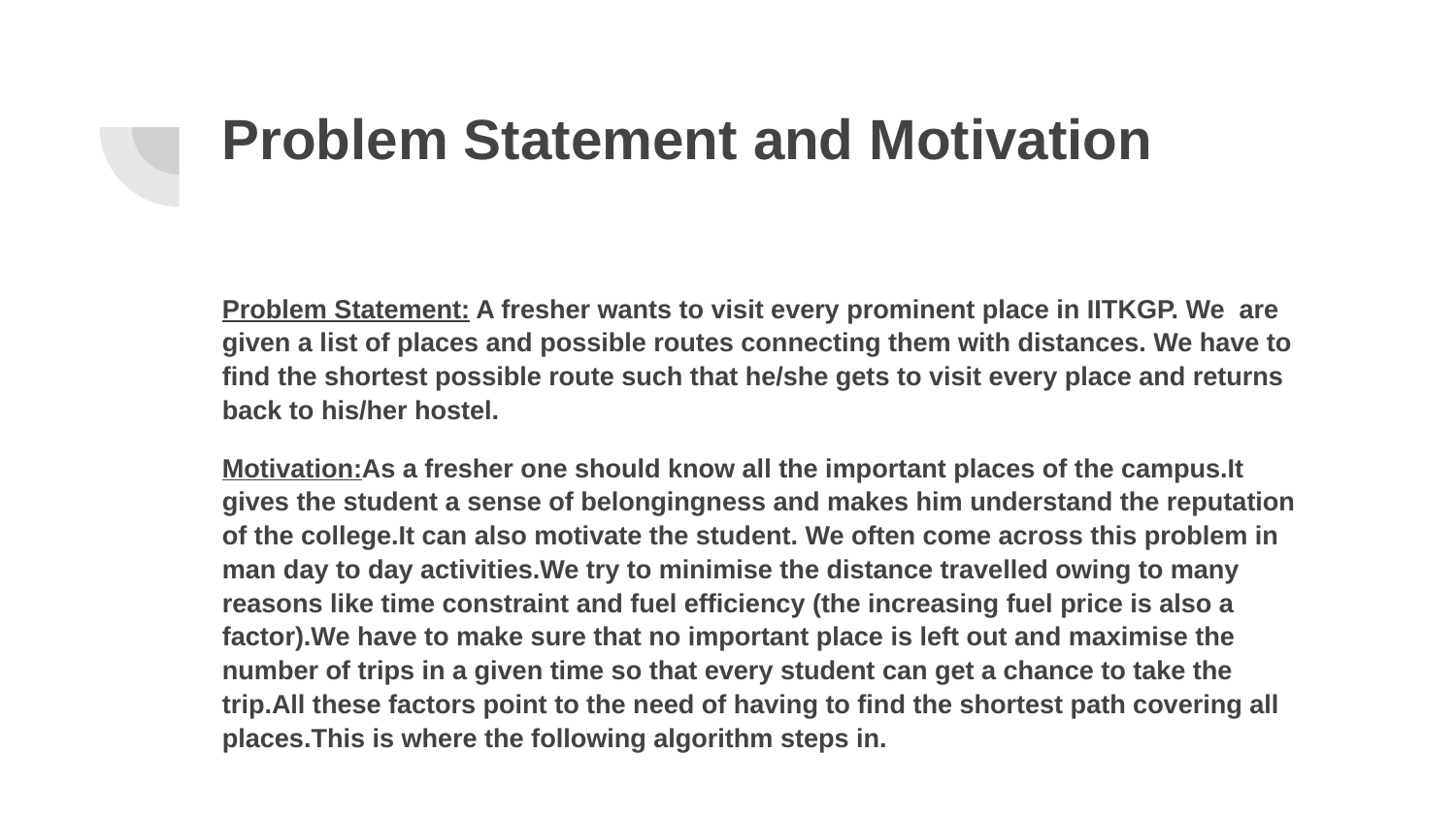

# Problem Statement and Motivation
Problem Statement: A fresher wants to visit every prominent place in IITKGP. We  are given a list of places and possible routes connecting them with distances. We have to find the shortest possible route such that he/she gets to visit every place and returns back to his/her hostel.
Motivation:As a fresher one should know all the important places of the campus.It gives the student a sense of belongingness and makes him understand the reputation of the college.It can also motivate the student. We often come across this problem in man day to day activities.We try to minimise the distance travelled owing to many reasons like time constraint and fuel efficiency (the increasing fuel price is also a factor).We have to make sure that no important place is left out and maximise the number of trips in a given time so that every student can get a chance to take the trip.All these factors point to the need of having to find the shortest path covering all places.This is where the following algorithm steps in.